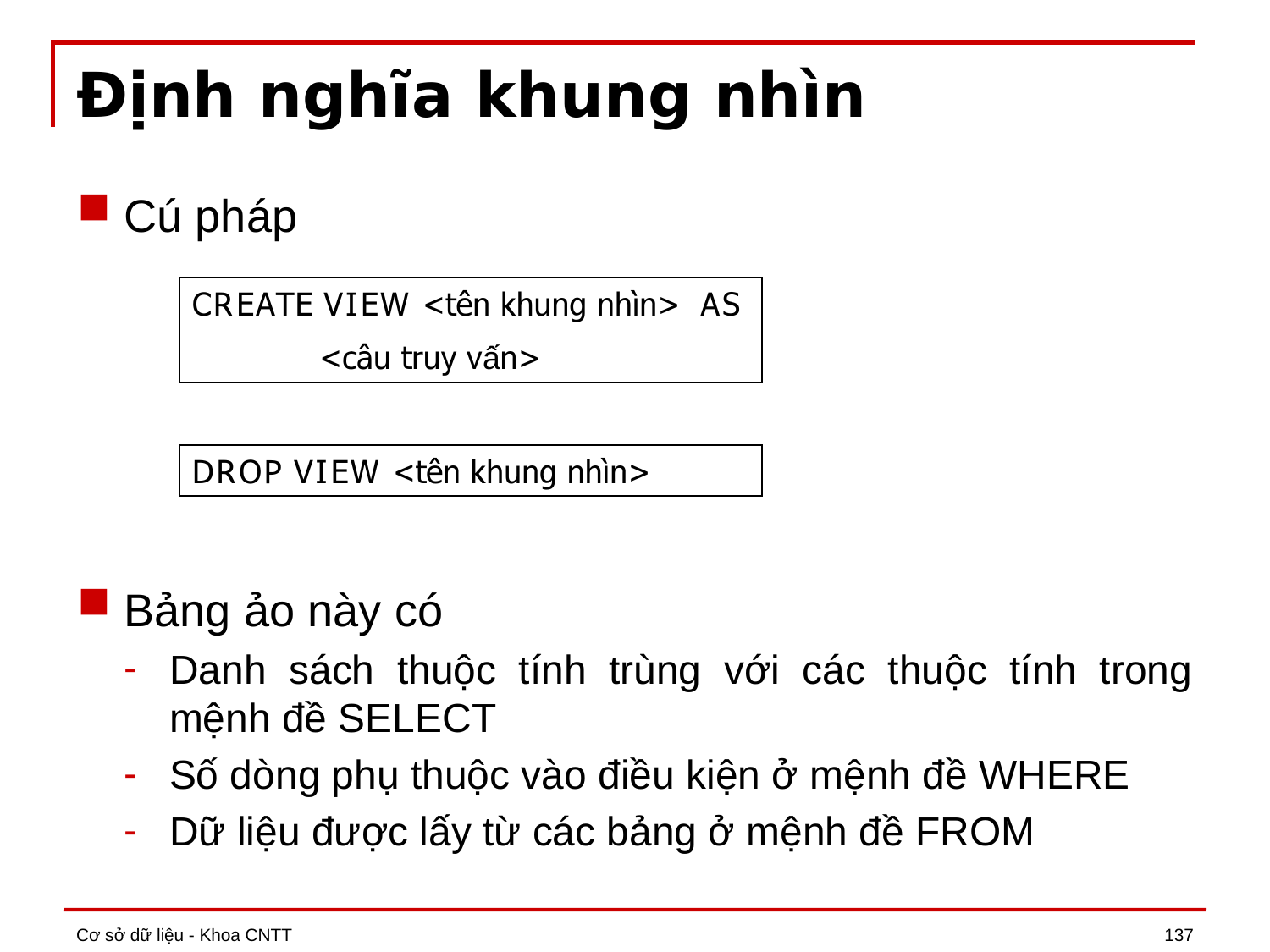

# Định nghĩa khung nhìn
Cú pháp

Bảng ảo này có
Danh sách thuộc tính trùng với các thuộc tính trong mệnh đề SELECT
Số dòng phụ thuộc vào điều kiện ở mệnh đề WHERE
Dữ liệu được lấy từ các bảng ở mệnh đề FROM
CREATE VIEW <tên khung nhìn>  AS
	<câu truy vấn>
DROP VIEW <tên khung nhìn>
Cơ sở dữ liệu - Khoa CNTT
137